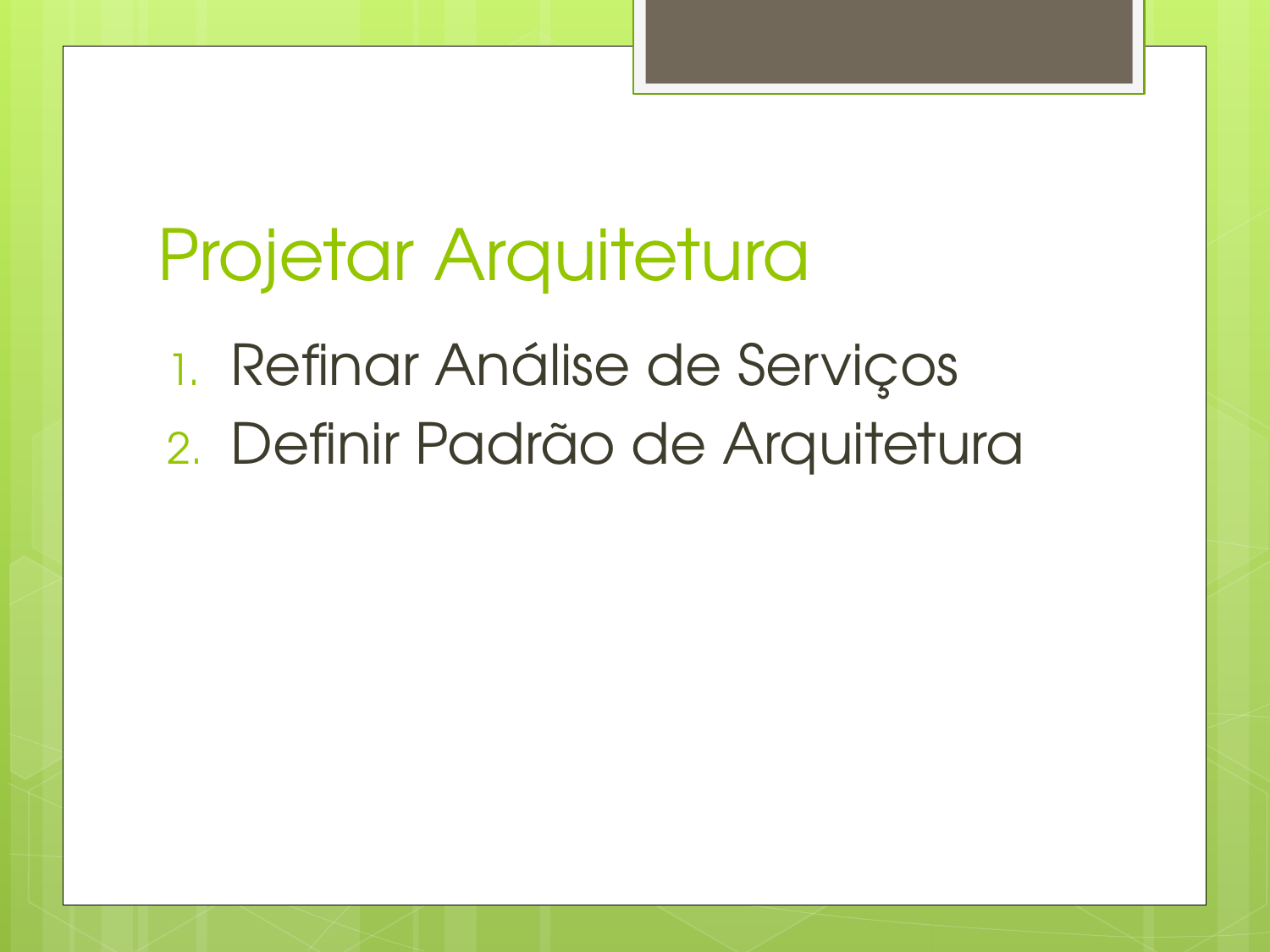

# Projetar Arquitetura
Refinar Análise de Serviços
Definir Padrão de Arquitetura